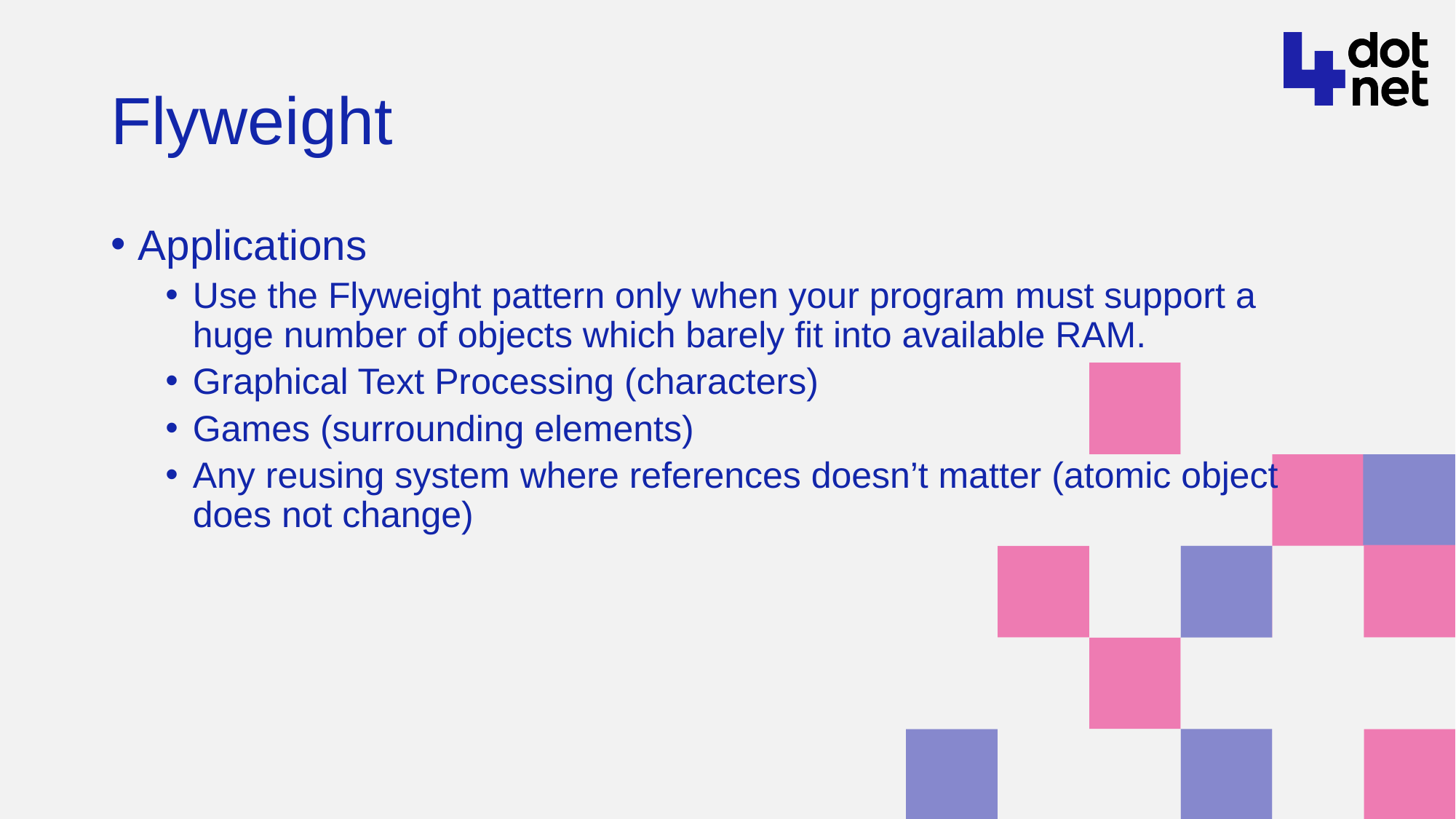

# Flyweight
Applications
Use the Flyweight pattern only when your program must support a huge number of objects which barely fit into available RAM.
Graphical Text Processing (characters)
Games (surrounding elements)
Any reusing system where references doesn’t matter (atomic object does not change)